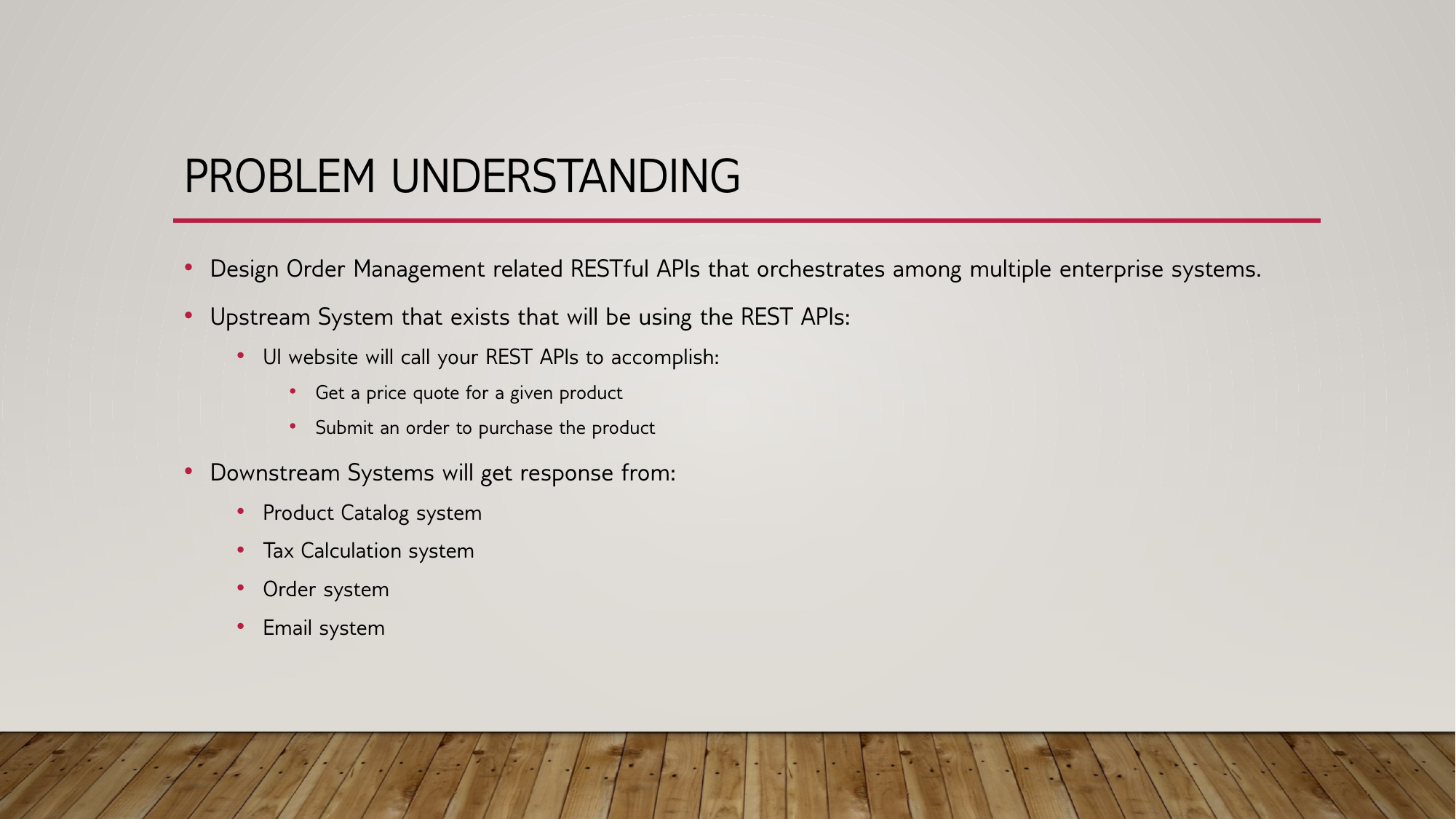

# PROBLEM UNDERSTANDING
Design Order Management related RESTful APIs that orchestrates among multiple enterprise systems.
Upstream System that exists that will be using the REST APIs:
UI website will call your REST APIs to accomplish:
Get a price quote for a given product
Submit an order to purchase the product
Downstream Systems will get response from:
Product Catalog system
Tax Calculation system
Order system
Email system